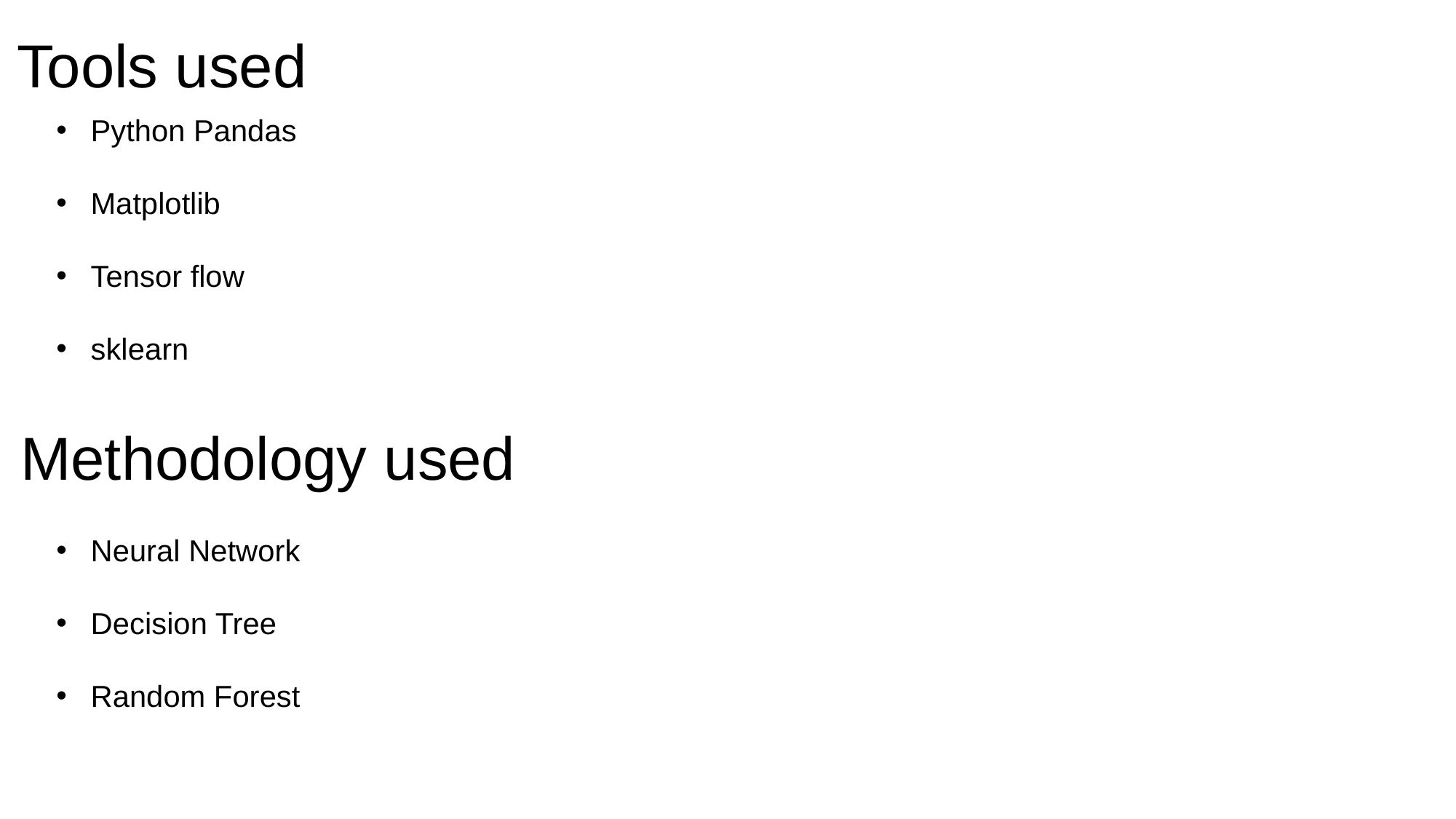

Tools used
Python Pandas

Matplotlib

Tensor flow

sklearn
Methodology used
Neural Network

Decision Tree

Random Forest